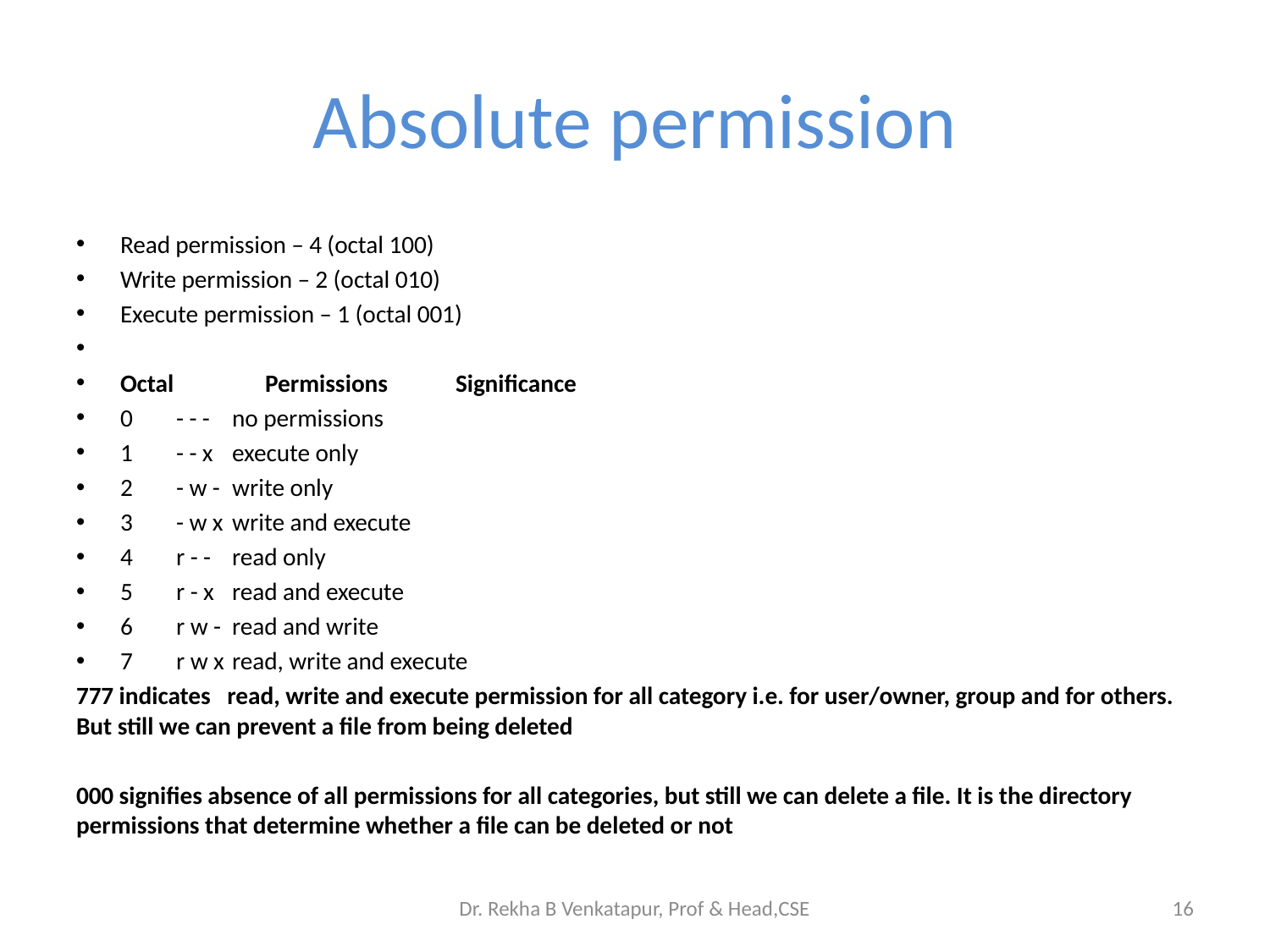

# Absolute permission
Read permission – 4 (octal 100)
Write permission – 2 (octal 010)
Execute permission – 1 (octal 001)

Octal     	      Permissions       	Significance
0 			- - - 		no permissions
1 			- - x 		execute only
2 			- w - 		write only
3 			- w x 		write and execute
4 			r - - 		read only
5 			r - x 		read and execute
6 			r w - 		read and write
7 			r w x 		read, write and execute
777 indicates   read, write and execute permission for all category i.e. for user/owner, group and for others. But still we can prevent a file from being deleted

000 signifies absence of all permissions for all categories, but still we can delete a file. It is the directory permissions that determine whether a file can be deleted or not

Dr. Rekha B Venkatapur, Prof & Head,CSE
16